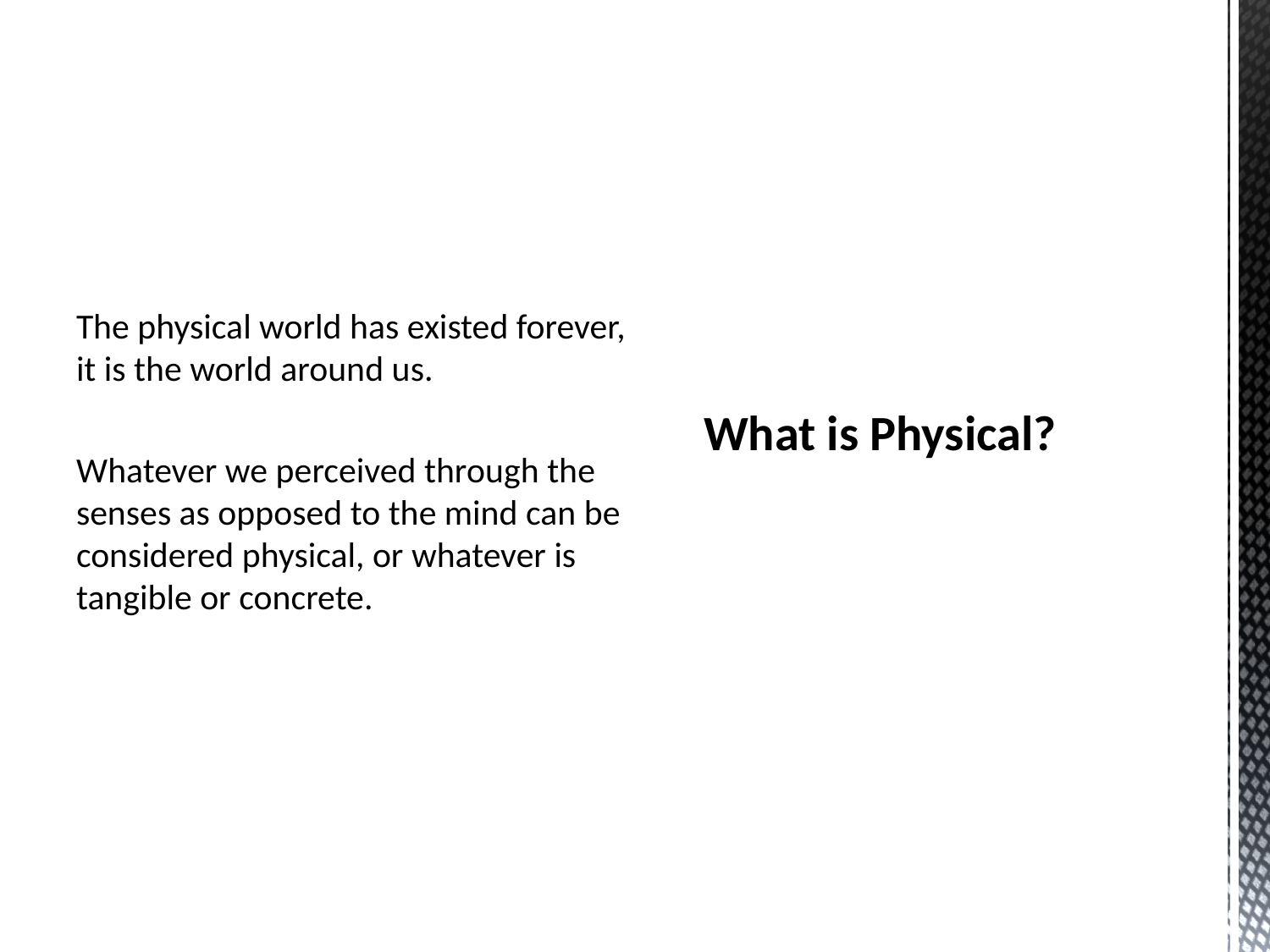

The physical world has existed forever, it is the world around us.

Whatever we perceived through the senses as opposed to the mind can be considered physical, or whatever is tangible or concrete.
# What is Physical?